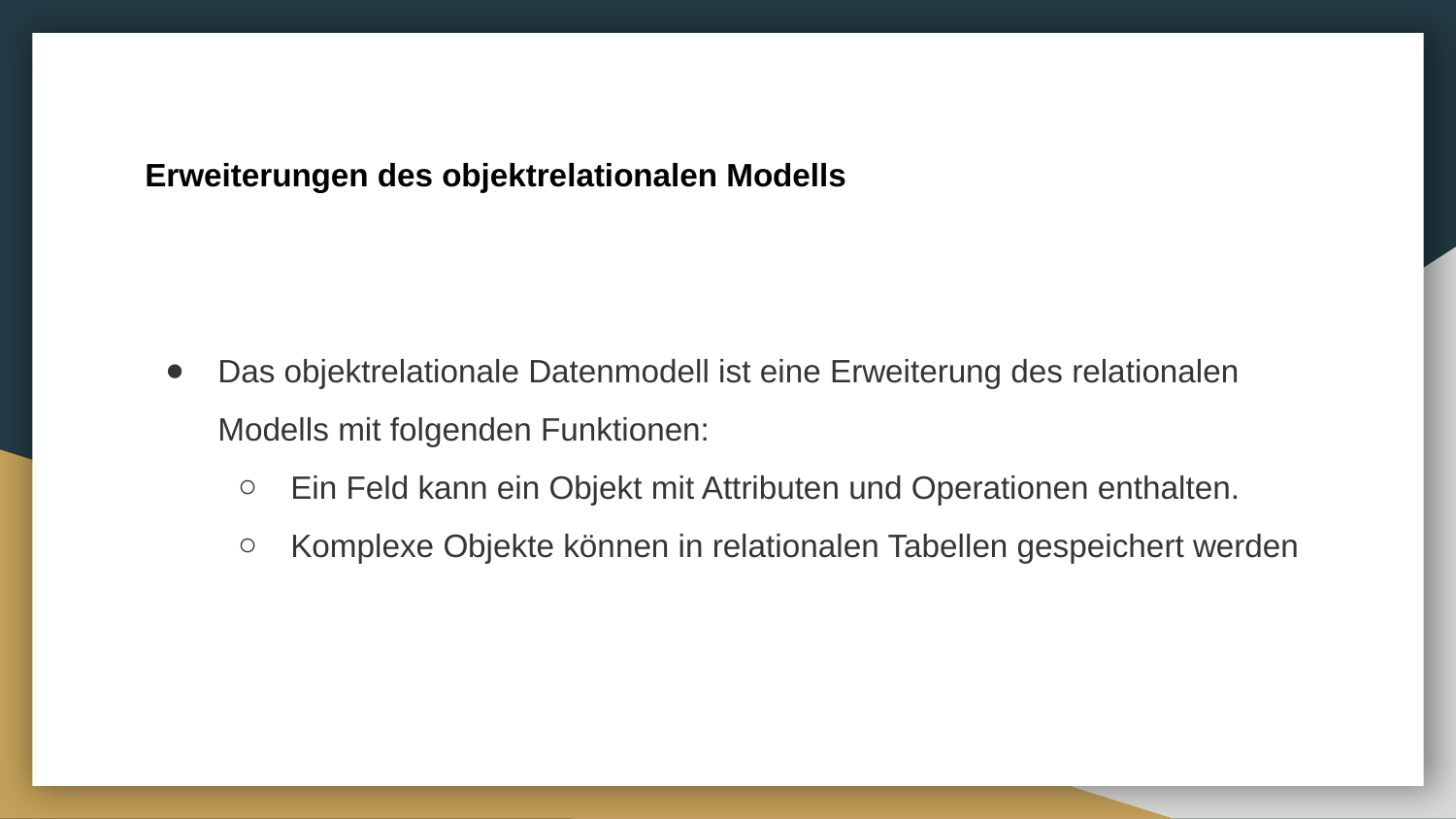

# Erweiterungen des objektrelationalen Modells
Das objektrelationale Datenmodell ist eine Erweiterung des relationalen Modells mit folgenden Funktionen:
Ein Feld kann ein Objekt mit Attributen und Operationen enthalten.
Komplexe Objekte können in relationalen Tabellen gespeichert werden